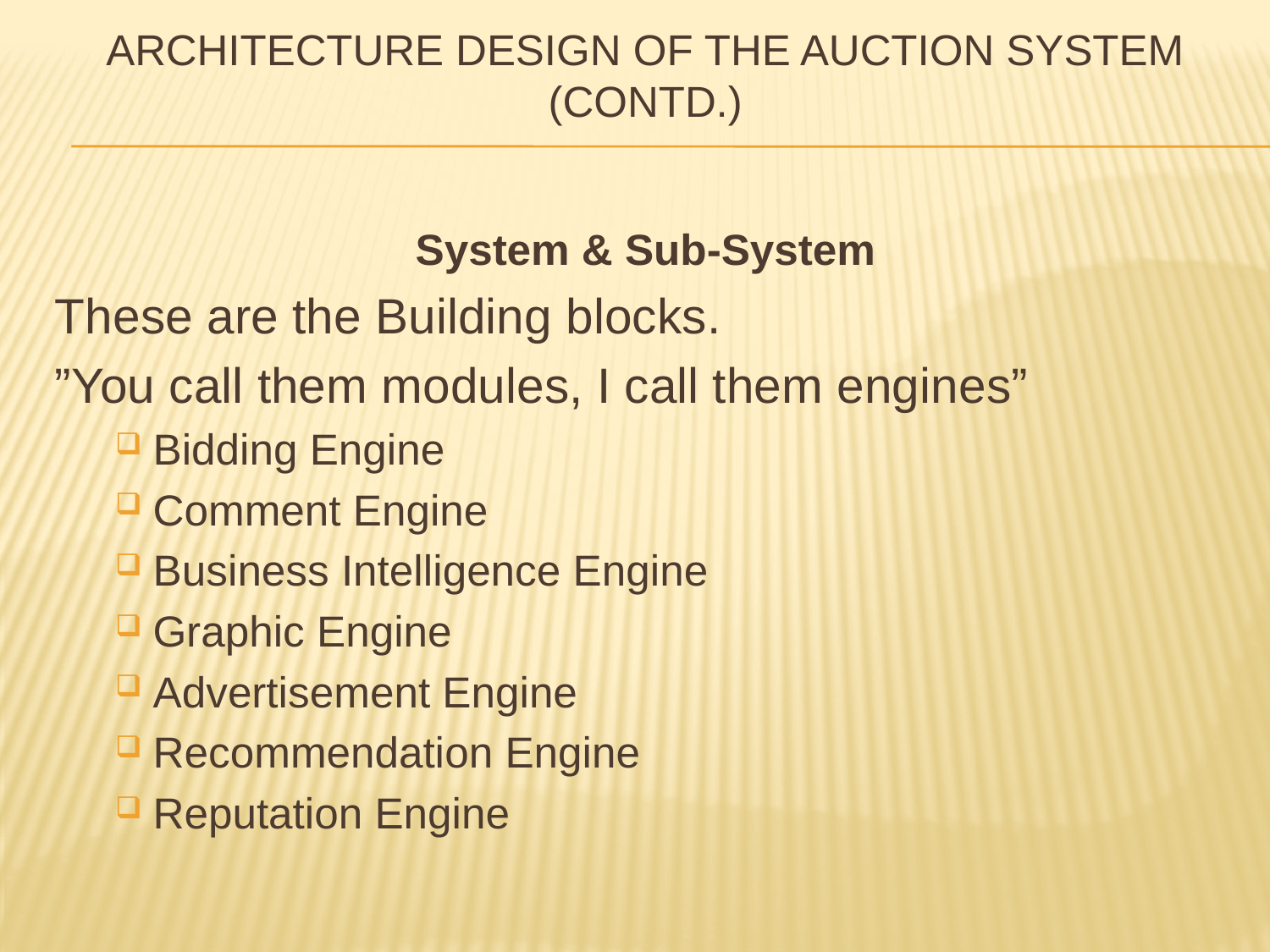

# Architecture Design of the Auction system (CONTD.)
System & Sub-System
These are the Building blocks.
”You call them modules, I call them engines”
Bidding Engine
Comment Engine
Business Intelligence Engine
Graphic Engine
Advertisement Engine
Recommendation Engine
Reputation Engine